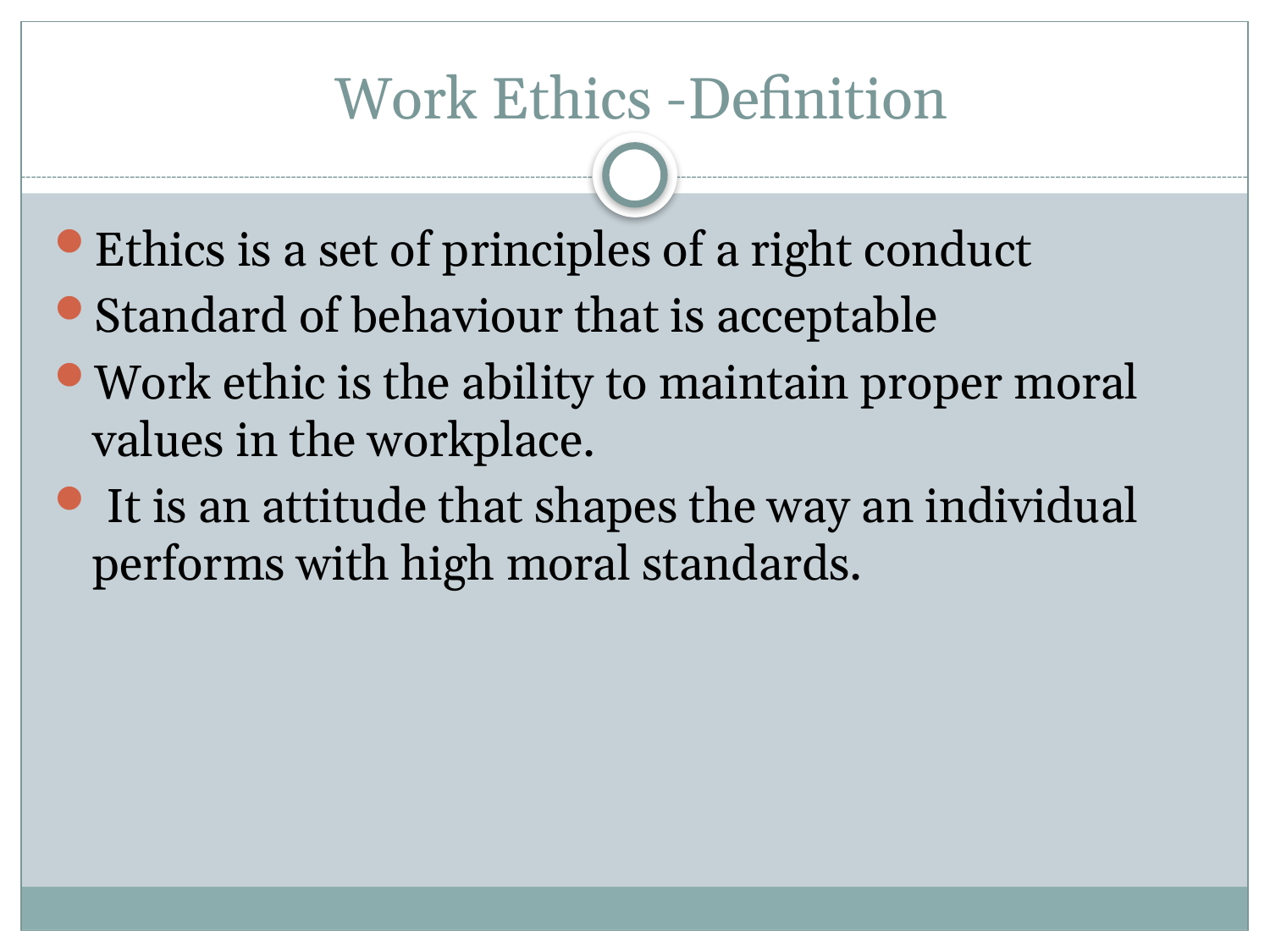

# Work Ethics -Definition
Ethics is a set of principles of a right conduct
Standard of behaviour that is acceptable
Work ethic is the ability to maintain proper moral values in the workplace.
 It is an attitude that shapes the way an individual performs with high moral standards.